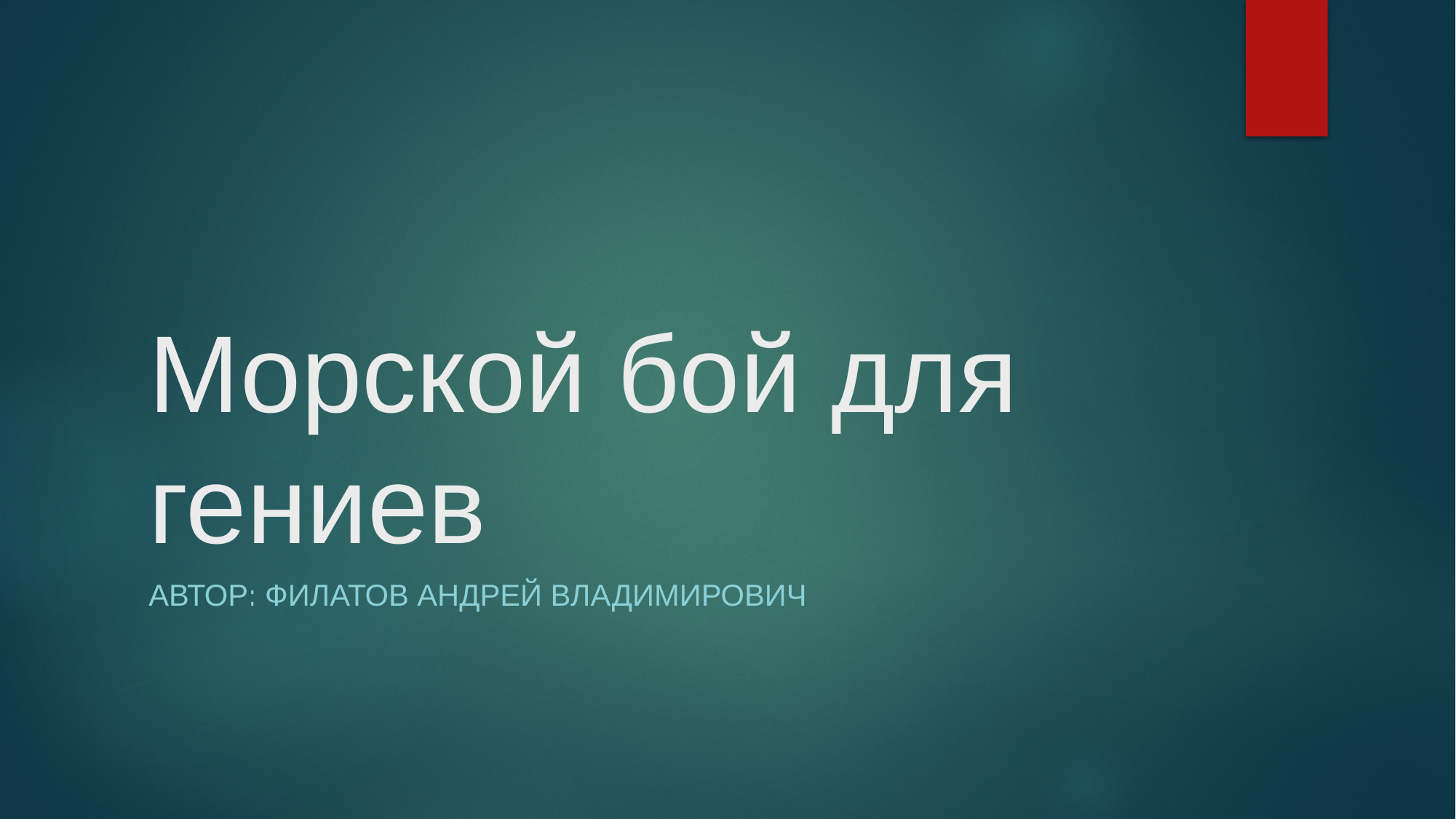

# Морской бой для гениев
Автор: Филатов Андрей Владимирович